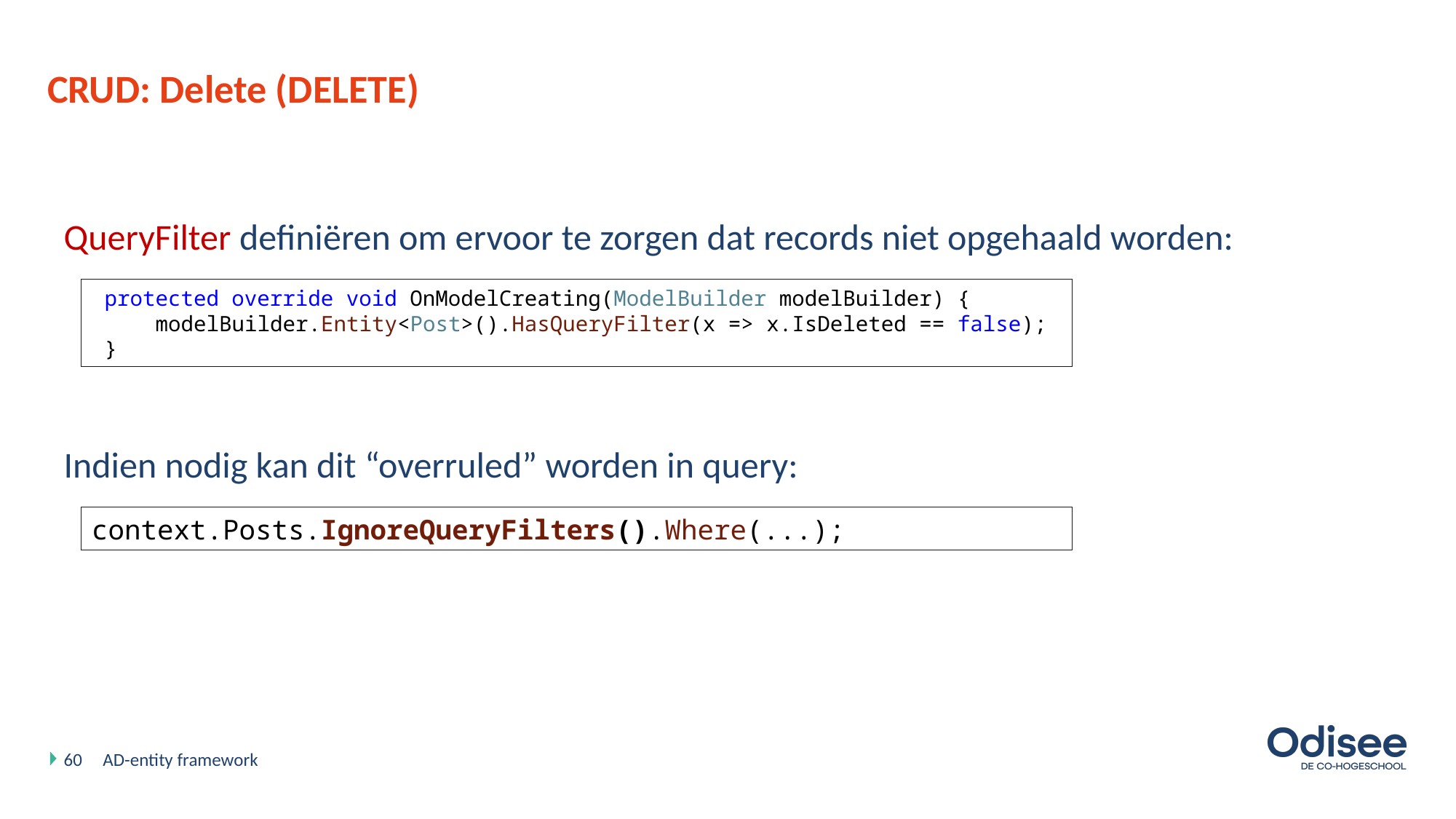

# CRUD: Delete (DELETE)
QueryFilter definiëren om ervoor te zorgen dat records niet opgehaald worden:
 protected override void OnModelCreating(ModelBuilder modelBuilder) {
     modelBuilder.Entity<Post>().HasQueryFilter(x => x.IsDeleted == false);
 }
Indien nodig kan dit “overruled” worden in query:
context.Posts.IgnoreQueryFilters().Where(...);
60
AD-entity framework